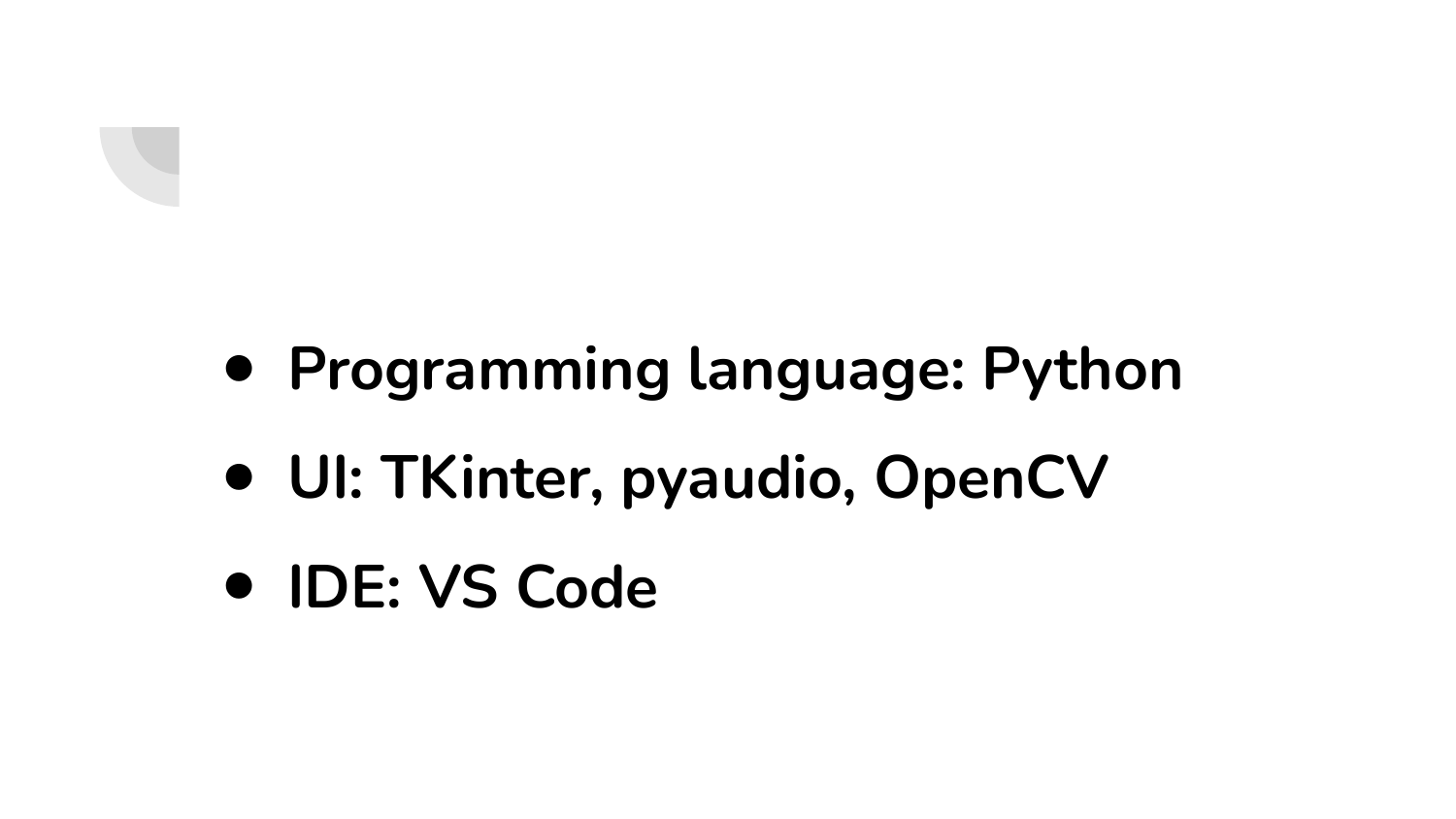

Programming language: Python
UI: TKinter, pyaudio, OpenCV
IDE: VS Code